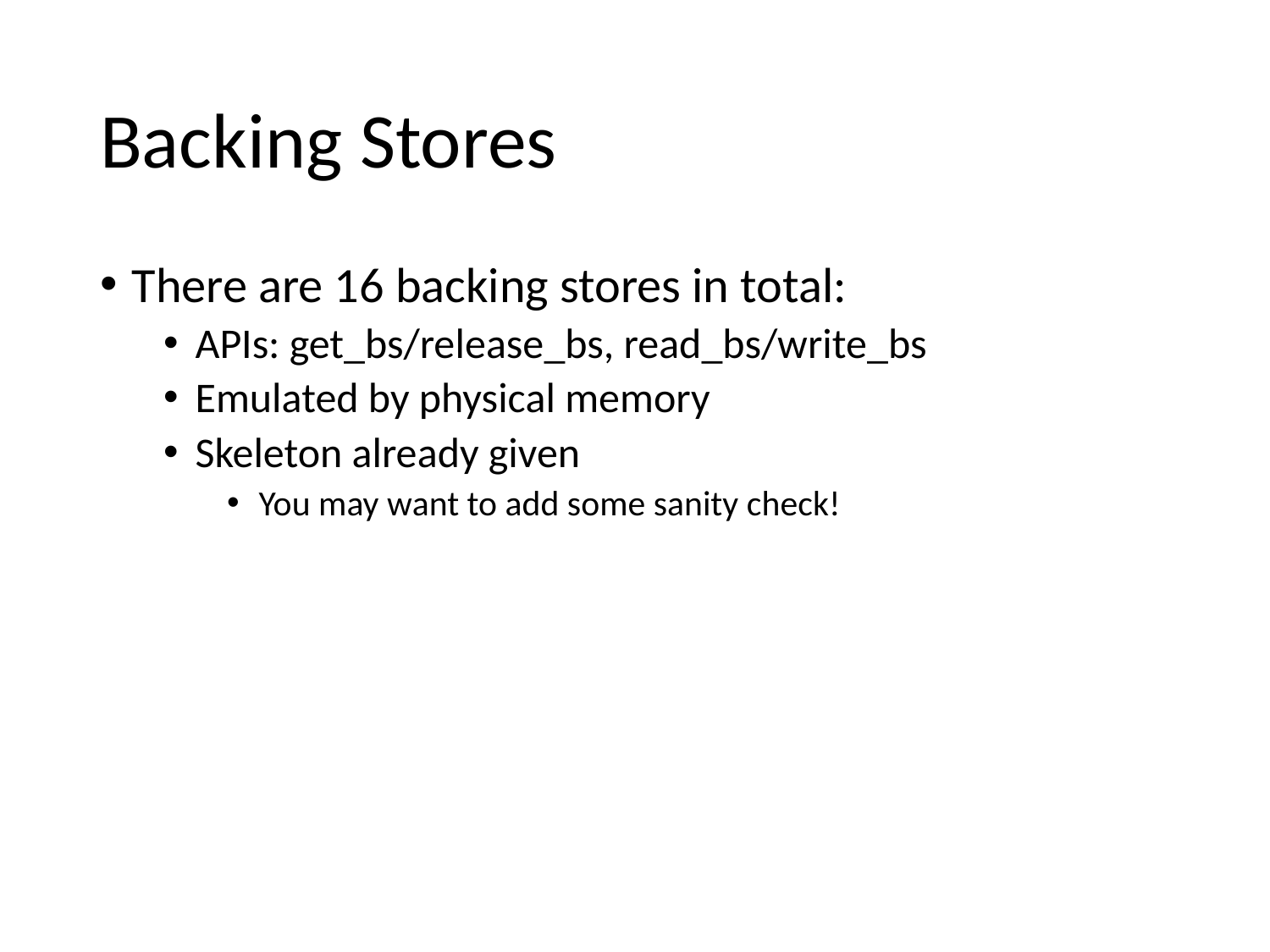

# Backing Stores
There are 16 backing stores in total:
APIs: get_bs/release_bs, read_bs/write_bs
Emulated by physical memory
Skeleton already given
You may want to add some sanity check!